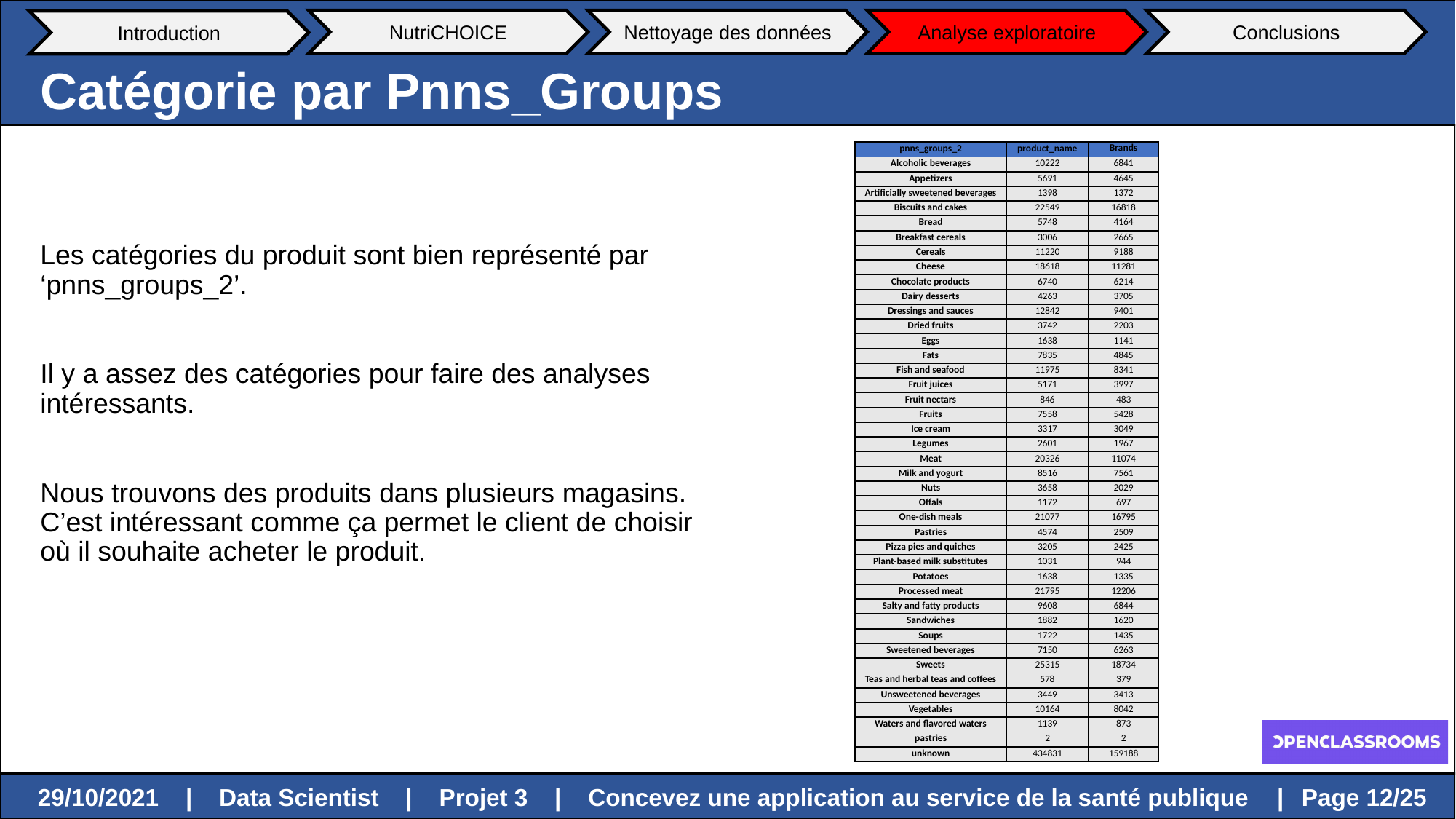

NutriCHOICE
Nettoyage des données
Analyse exploratoire
Conclusions
Introduction
Catégorie par Pnns_Groups
| pnns\_groups\_2 | product\_name | Brands |
| --- | --- | --- |
| Alcoholic beverages | 10222 | 6841 |
| Appetizers | 5691 | 4645 |
| Artificially sweetened beverages | 1398 | 1372 |
| Biscuits and cakes | 22549 | 16818 |
| Bread | 5748 | 4164 |
| Breakfast cereals | 3006 | 2665 |
| Cereals | 11220 | 9188 |
| Cheese | 18618 | 11281 |
| Chocolate products | 6740 | 6214 |
| Dairy desserts | 4263 | 3705 |
| Dressings and sauces | 12842 | 9401 |
| Dried fruits | 3742 | 2203 |
| Eggs | 1638 | 1141 |
| Fats | 7835 | 4845 |
| Fish and seafood | 11975 | 8341 |
| Fruit juices | 5171 | 3997 |
| Fruit nectars | 846 | 483 |
| Fruits | 7558 | 5428 |
| Ice cream | 3317 | 3049 |
| Legumes | 2601 | 1967 |
| Meat | 20326 | 11074 |
| Milk and yogurt | 8516 | 7561 |
| Nuts | 3658 | 2029 |
| Offals | 1172 | 697 |
| One-dish meals | 21077 | 16795 |
| Pastries | 4574 | 2509 |
| Pizza pies and quiches | 3205 | 2425 |
| Plant-based milk substitutes | 1031 | 944 |
| Potatoes | 1638 | 1335 |
| Processed meat | 21795 | 12206 |
| Salty and fatty products | 9608 | 6844 |
| Sandwiches | 1882 | 1620 |
| Soups | 1722 | 1435 |
| Sweetened beverages | 7150 | 6263 |
| Sweets | 25315 | 18734 |
| Teas and herbal teas and coffees | 578 | 379 |
| Unsweetened beverages | 3449 | 3413 |
| Vegetables | 10164 | 8042 |
| Waters and flavored waters | 1139 | 873 |
| pastries | 2 | 2 |
| unknown | 434831 | 159188 |
Les catégories du produit sont bien représenté par ‘pnns_groups_2’.

Il y a assez des catégories pour faire des analyses intéressants.

Nous trouvons des produits dans plusieurs magasins. C’est intéressant comme ça permet le client de choisir où il souhaite acheter le produit.

     Page 12/25